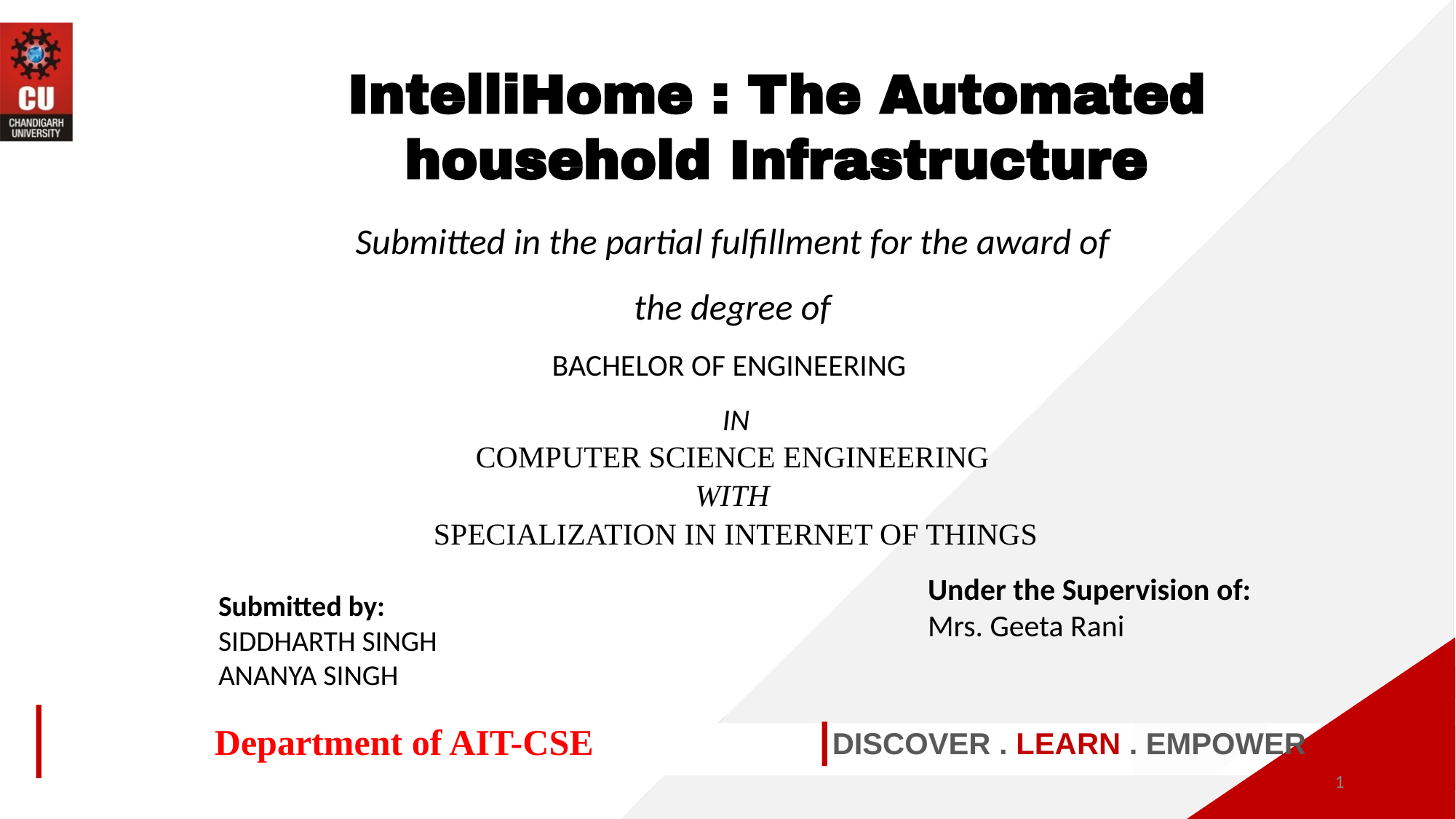

IntelliHome : The Automated household Infrastructure
Submitted in the partial fulfillment for the award of the degree of
BACHELOR OF ENGINEERING
 IN
COMPUTER SCIENCE ENGINEERING
WITH
SPECIALIZATION IN INTERNET OF THINGS
Under the Supervision of:
Mrs. Geeta Rani

Submitted by:
SIDDHARTH SINGH
ANANYA SINGH

Department of AIT-CSE
DISCOVER . LEARN . EMPOWER

1